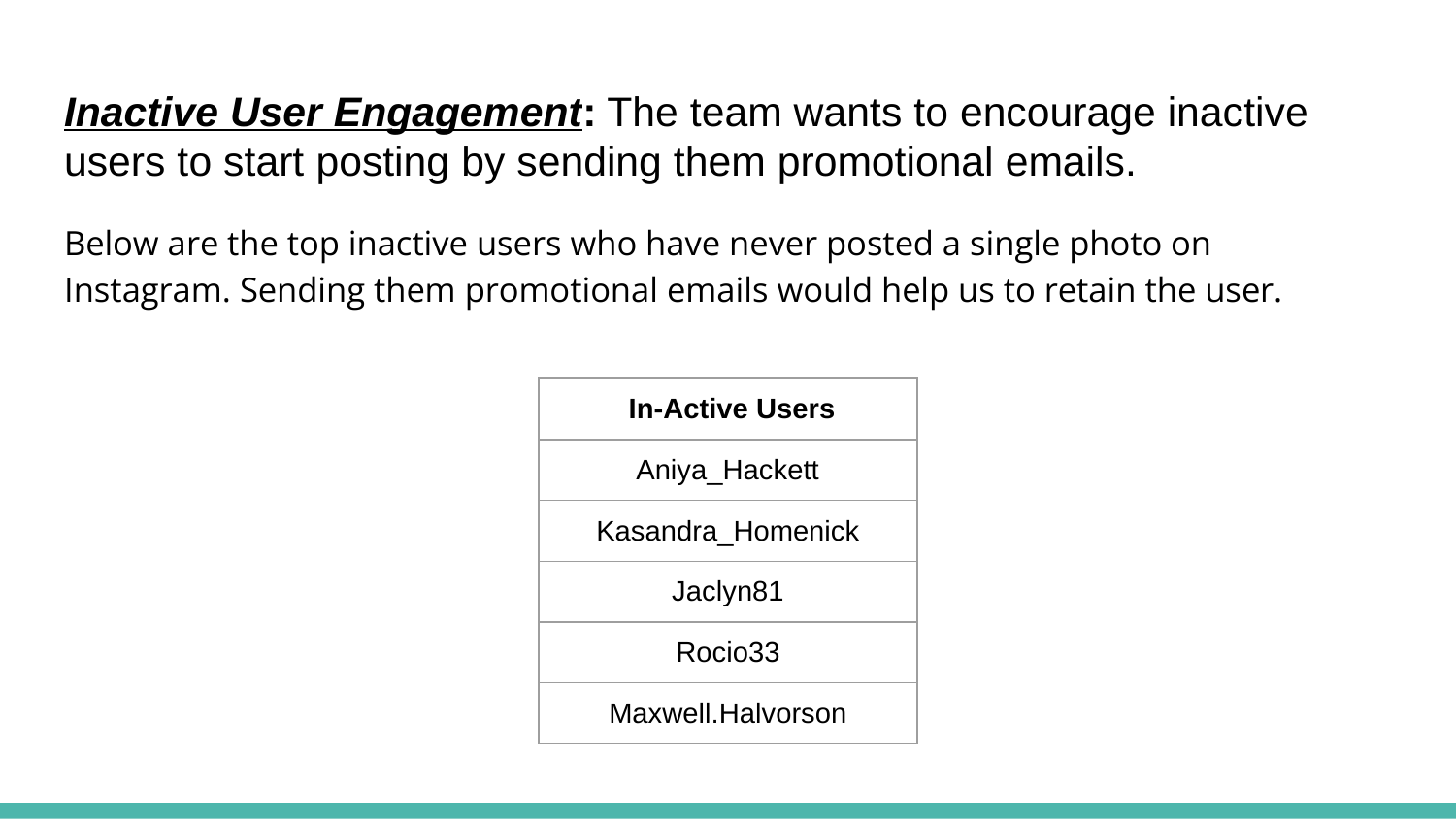

# Inactive User Engagement: The team wants to encourage inactive users to start posting by sending them promotional emails.
Below are the top inactive users who have never posted a single photo on Instagram. Sending them promotional emails would help us to retain the user.
| In-Active Users |
| --- |
| Aniya\_Hackett |
| Kasandra\_Homenick |
| Jaclyn81 |
| Rocio33 |
| Maxwell.Halvorson |